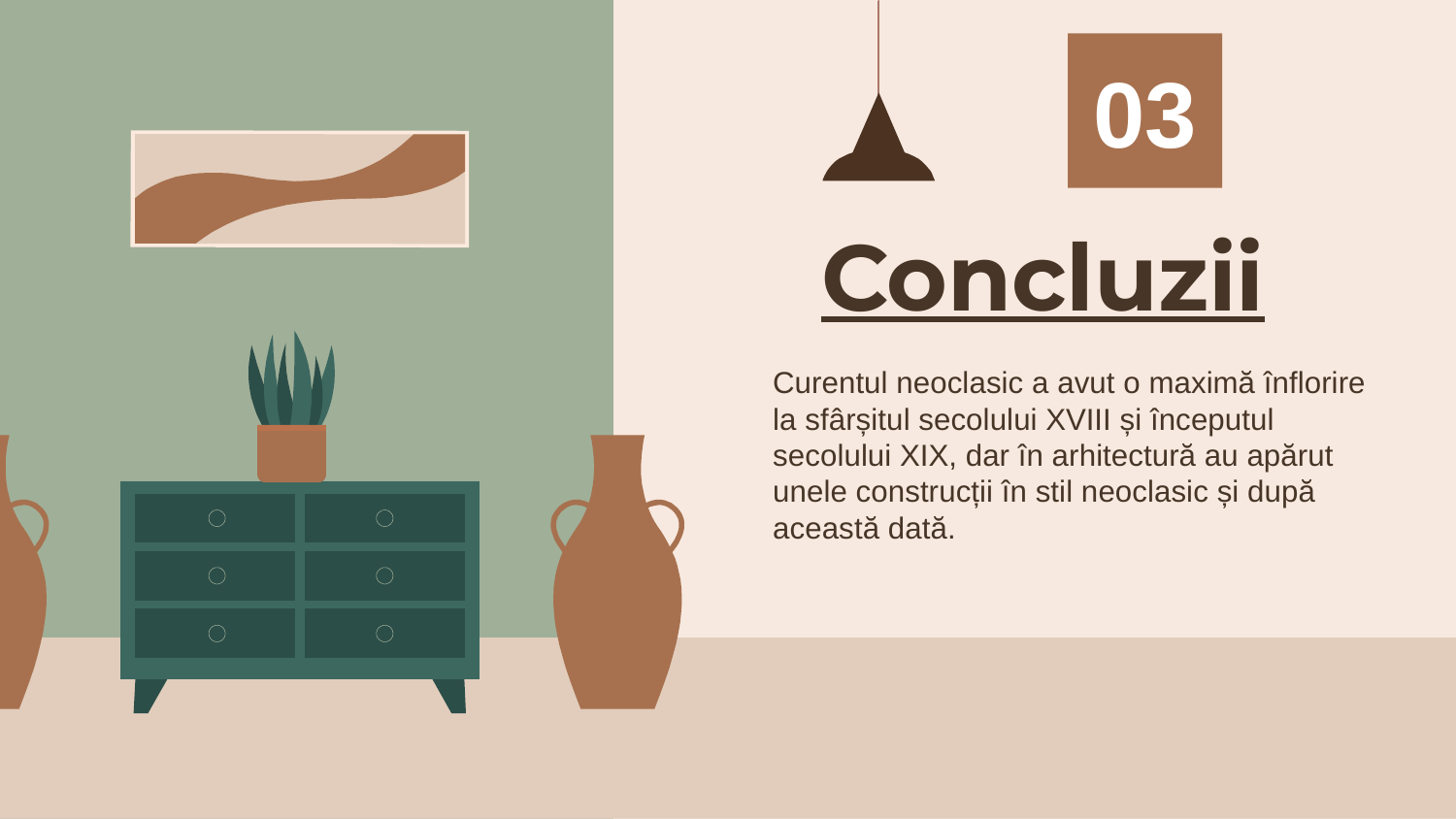

# 03

Concluzii
Curentul neoclasic a avut o maximă înflorire la sfârșitul secolului XVIII și începutul secolului XIX, dar în arhitectură au apărut unele construcții în stil neoclasic și după această dată.